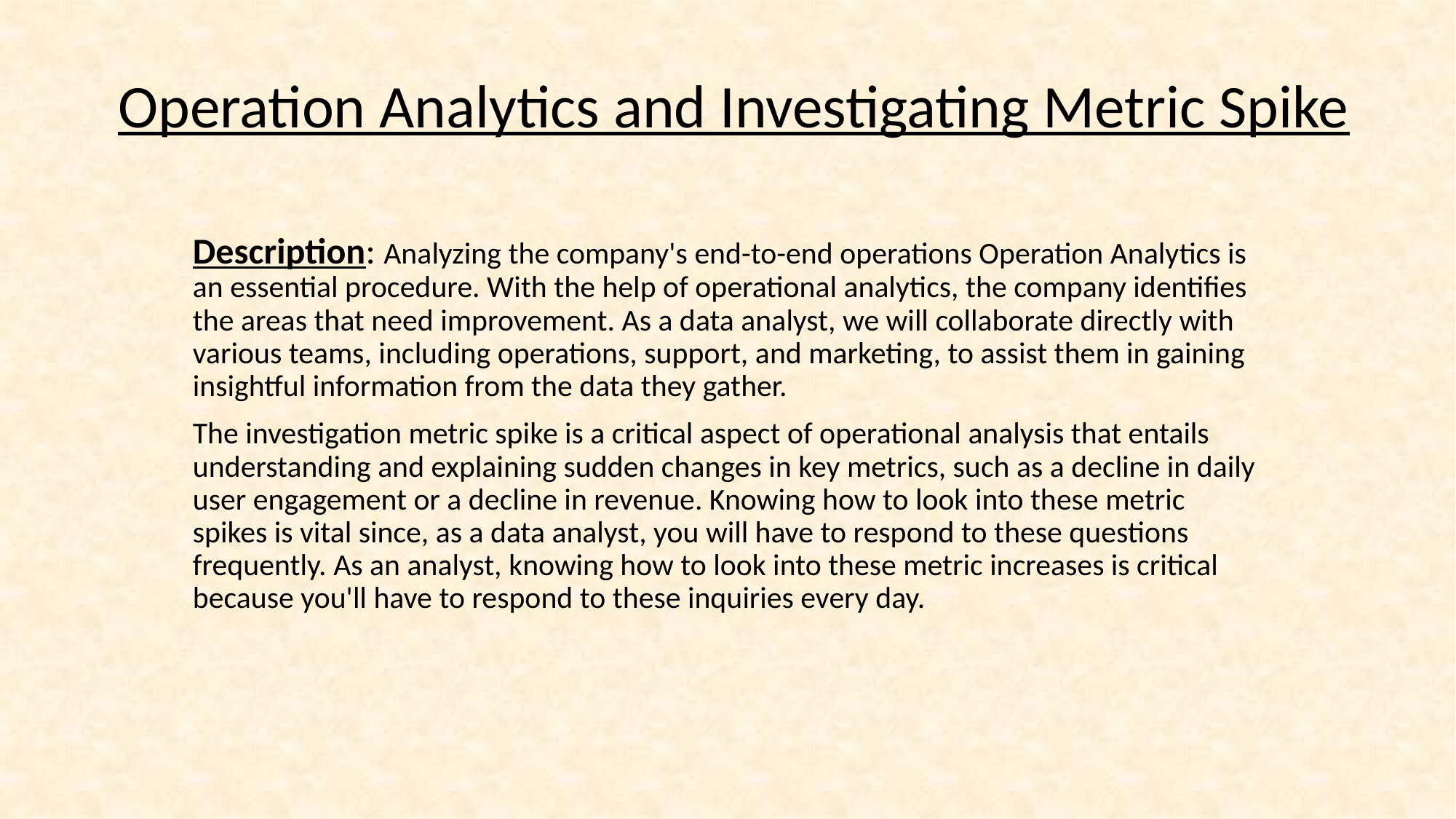

# Operation Analytics and Investigating Metric Spike

Description: Analyzing the company's end-to-end operations Operation Analytics is an essential procedure. With the help of operational analytics, the company identifies the areas that need improvement. As a data analyst, we will collaborate directly with various teams, including operations, support, and marketing, to assist them in gaining insightful information from the data they gather.
The investigation metric spike is a critical aspect of operational analysis that entails understanding and explaining sudden changes in key metrics, such as a decline in daily user engagement or a decline in revenue. Knowing how to look into these metric spikes is vital since, as a data analyst, you will have to respond to these questions frequently. As an analyst, knowing how to look into these metric increases is critical because you'll have to respond to these inquiries every day.